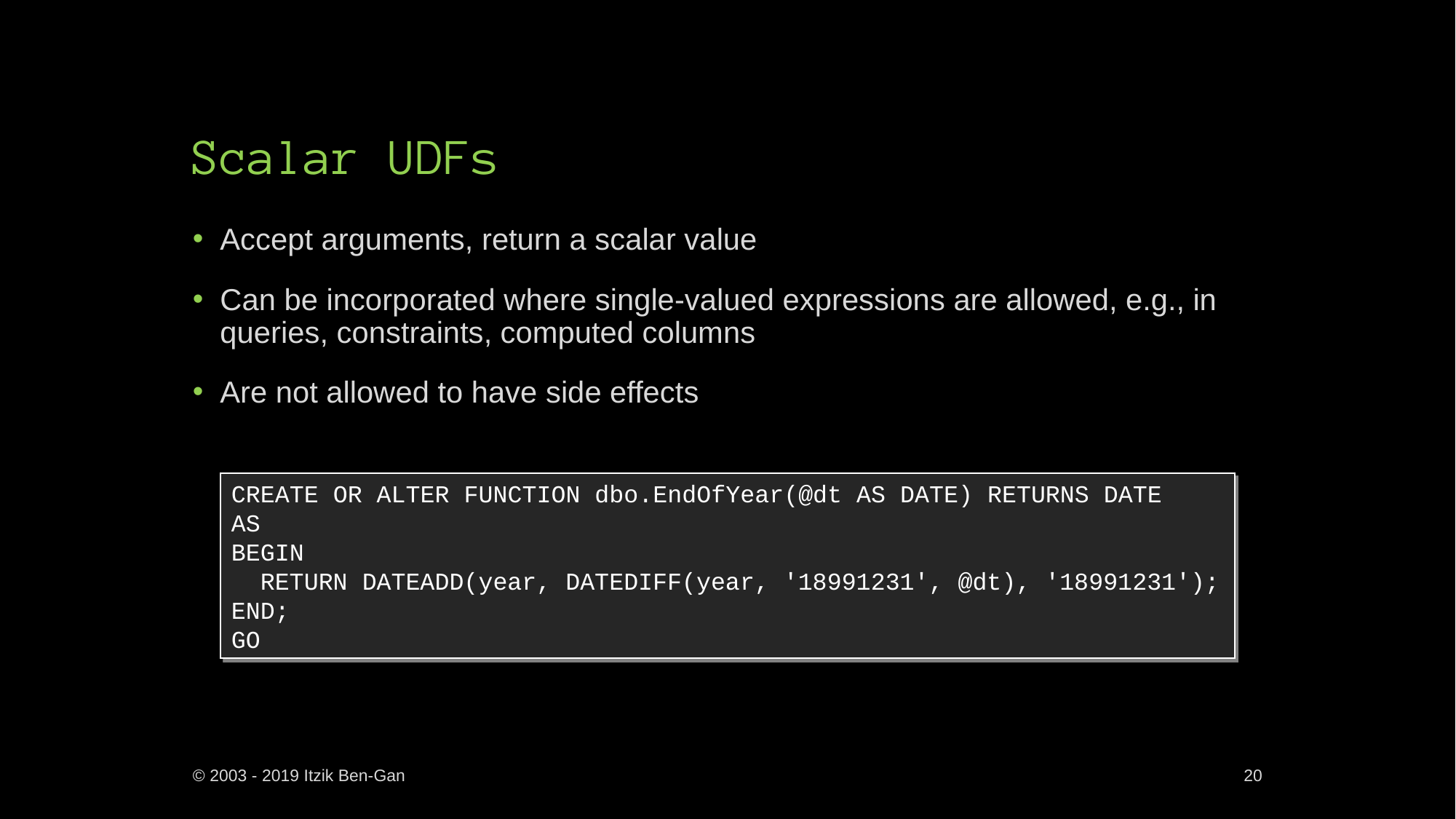

# Scalar UDFs
Accept arguments, return a scalar value
Can be incorporated where single-valued expressions are allowed, e.g., in queries, constraints, computed columns
Are not allowed to have side effects

CREATE OR ALTER FUNCTION dbo.EndOfYear(@dt AS DATE) RETURNS DATE
AS
BEGIN
  RETURN DATEADD(year, DATEDIFF(year, '18991231', @dt), '18991231');
END;
GO
© 2003 - 2019 Itzik Ben-Gan
20